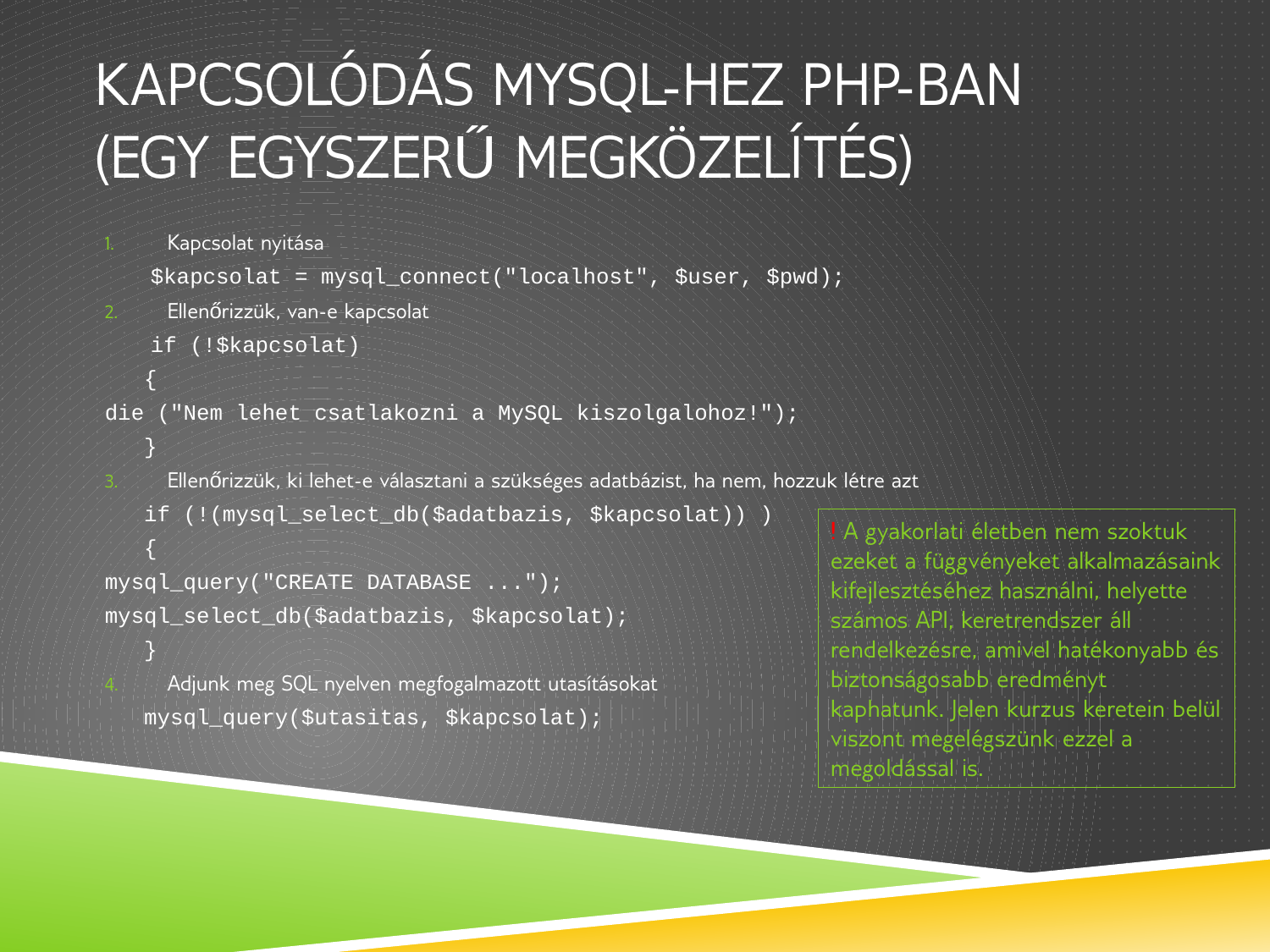

# Kapcsolódás Mysql-hez php-ban (Egy egyszerű megközelítés)
Kapcsolat nyitása
    $kapcsolat = mysql_connect("localhost", $user, $pwd);
Ellenőrizzük, van-e kapcsolat
       if (!$kapcsolat)
   {
	die ("Nem lehet csatlakozni a MySQL kiszolgalohoz!");
   }
Ellenőrizzük, ki lehet-e választani a szükséges adatbázist, ha nem, hozzuk létre azt
   if (!(mysql_select_db($adatbazis, $kapcsolat)) )
   {
	mysql_query("CREATE DATABASE ...");
	mysql_select_db($adatbazis, $kapcsolat);
   }
Adjunk meg SQL nyelven megfogalmazott utasításokat
   mysql_query($utasitas, $kapcsolat);
! A gyakorlati életben nem szoktuk ezeket a függvényeket alkalmazásaink kifejlesztéséhez használni, helyette számos API, keretrendszer áll rendelkezésre, amivel hatékonyabb és biztonságosabb eredményt kaphatunk. Jelen kurzus keretein belül viszont megelégszünk ezzel a megoldással is.